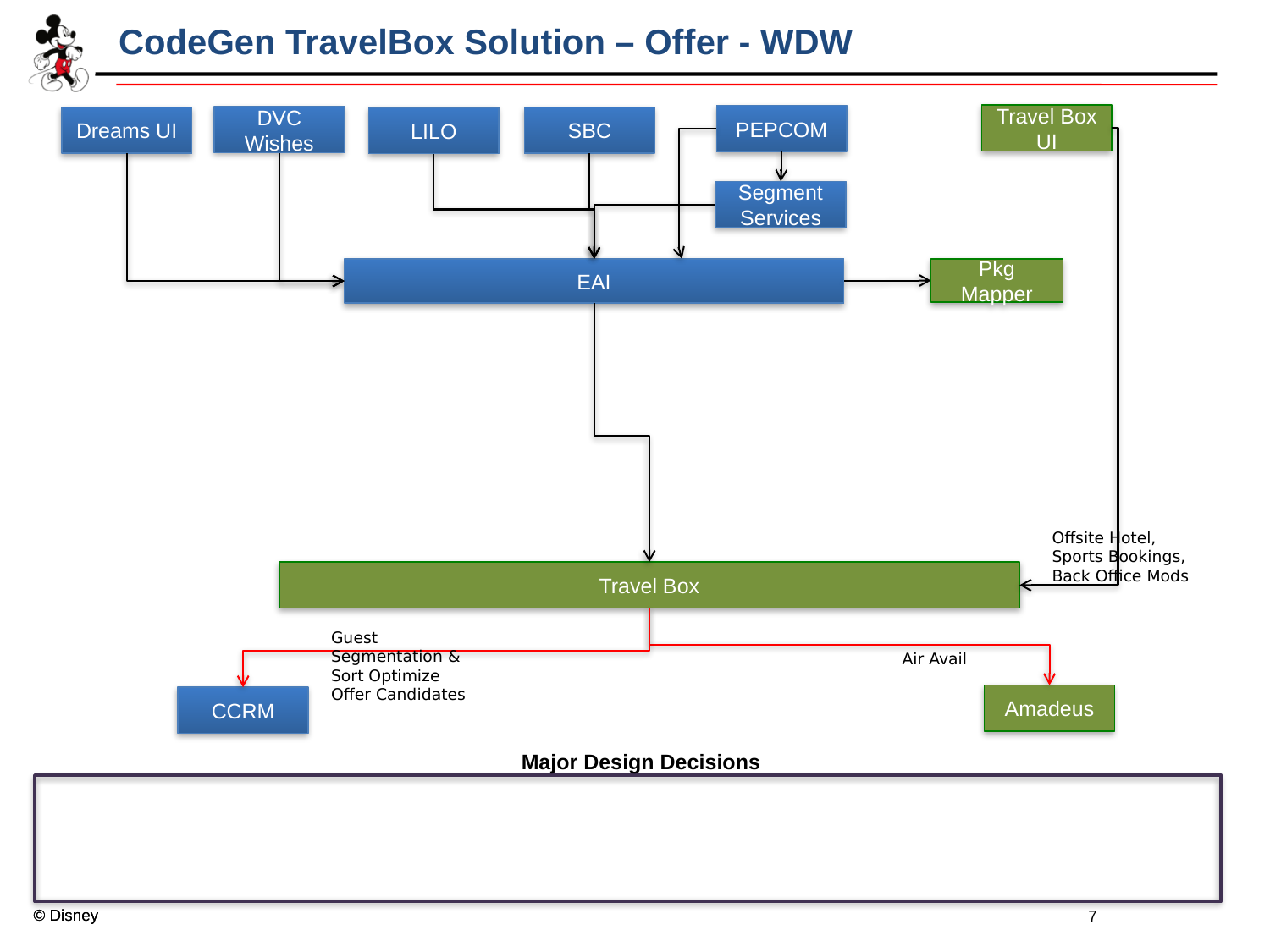

# CodeGen TravelBox Solution – Offer - WDW
Travel Box UI
PEPCOM
DVC Wishes
Dreams UI
SBC
LILO
Segment Services
EAI
Pkg Mapper
Offsite Hotel, Sports Bookings, Back Office Mods
Travel Box
Guest Segmentation & Sort Optimize Offer Candidates
Air Avail
Amadeus
CCRM
Major Design Decisions